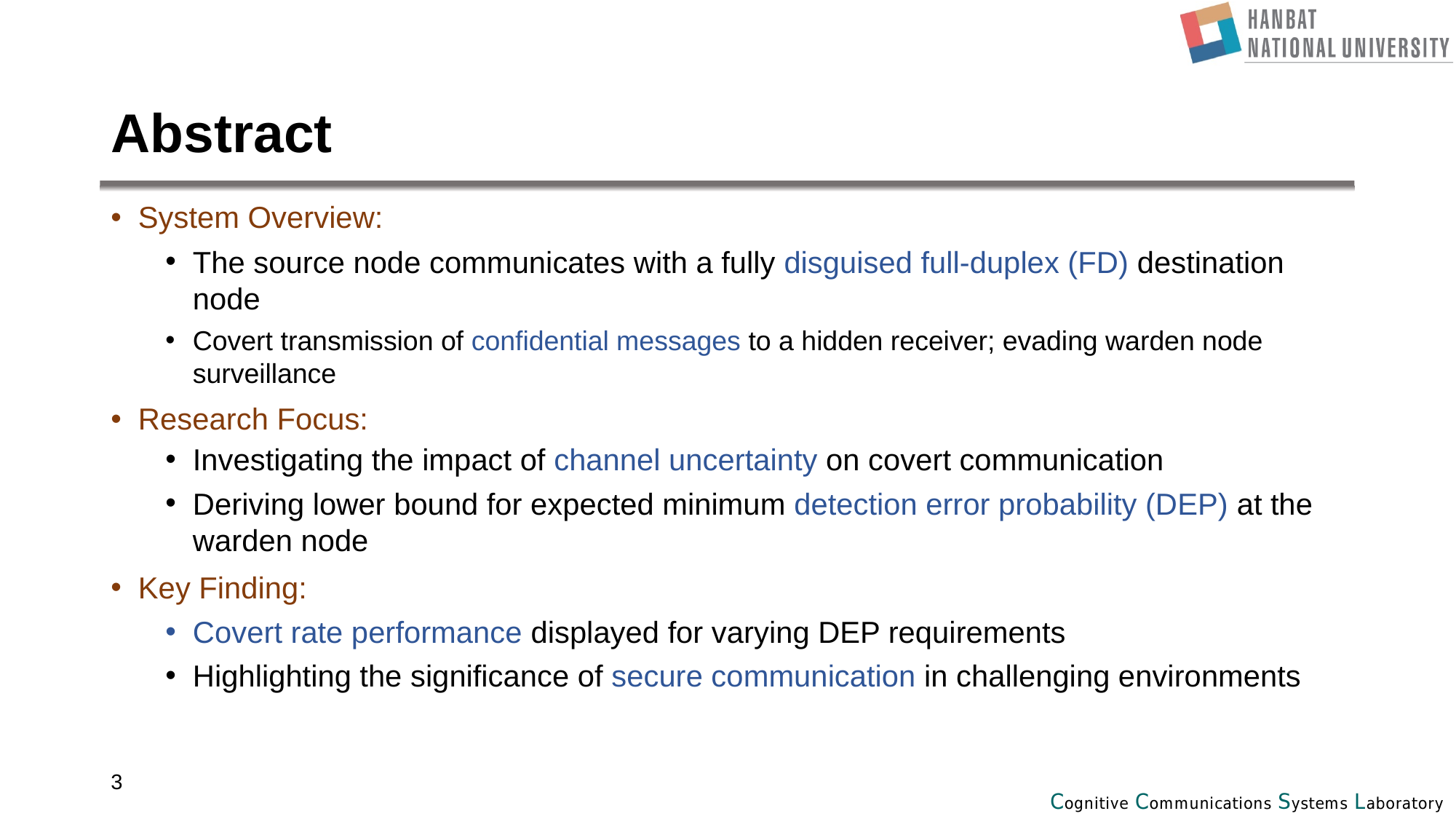

# Abstract
System Overview:
The source node communicates with a fully disguised full-duplex (FD) destination      node
Covert transmission of confidential messages to a hidden receiver; evading warden node         surveillance
Research Focus:
Investigating the impact of channel uncertainty on covert communication
Deriving lower bound for expected minimum detection error probability (DEP) at the  warden node
Key Finding:
Covert rate performance displayed for varying DEP requirements
Highlighting the significance of secure communication in challenging environments
3